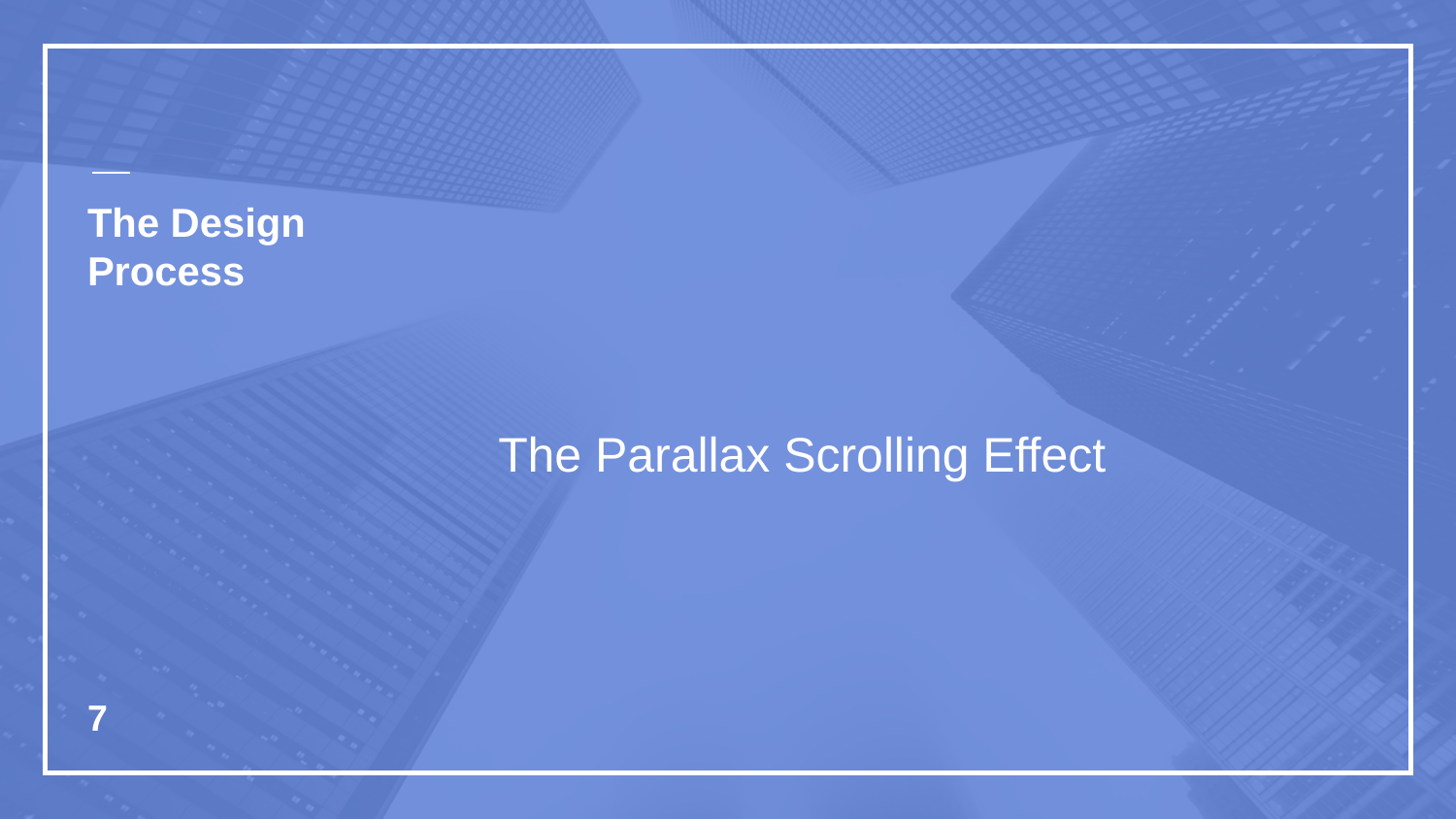

# The Design Process
The Parallax Scrolling Effect
7